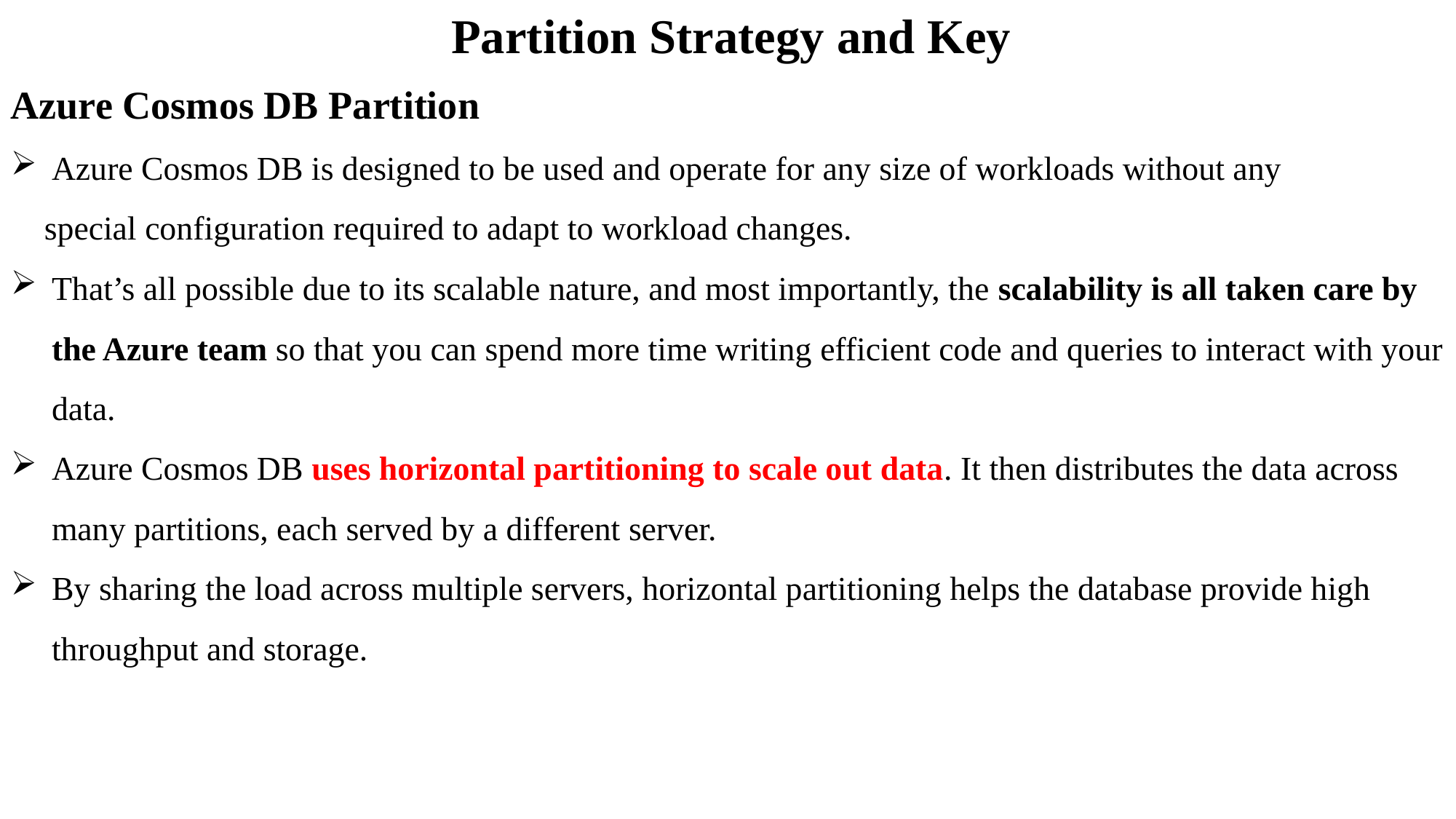

Partition Strategy and Key
Azure Cosmos DB Partition
Azure Cosmos DB is designed to be used and operate for any size of workloads without any
    special configuration required to adapt to workload changes.
That’s all possible due to its scalable nature, and most importantly, the scalability is all taken care by the Azure team so that you can spend more time writing efficient code and queries to interact with your data.
Azure Cosmos DB uses horizontal partitioning to scale out data. It then distributes the data across many partitions, each served by a different server.
By sharing the load across multiple servers, horizontal partitioning helps the database provide high throughput and storage.